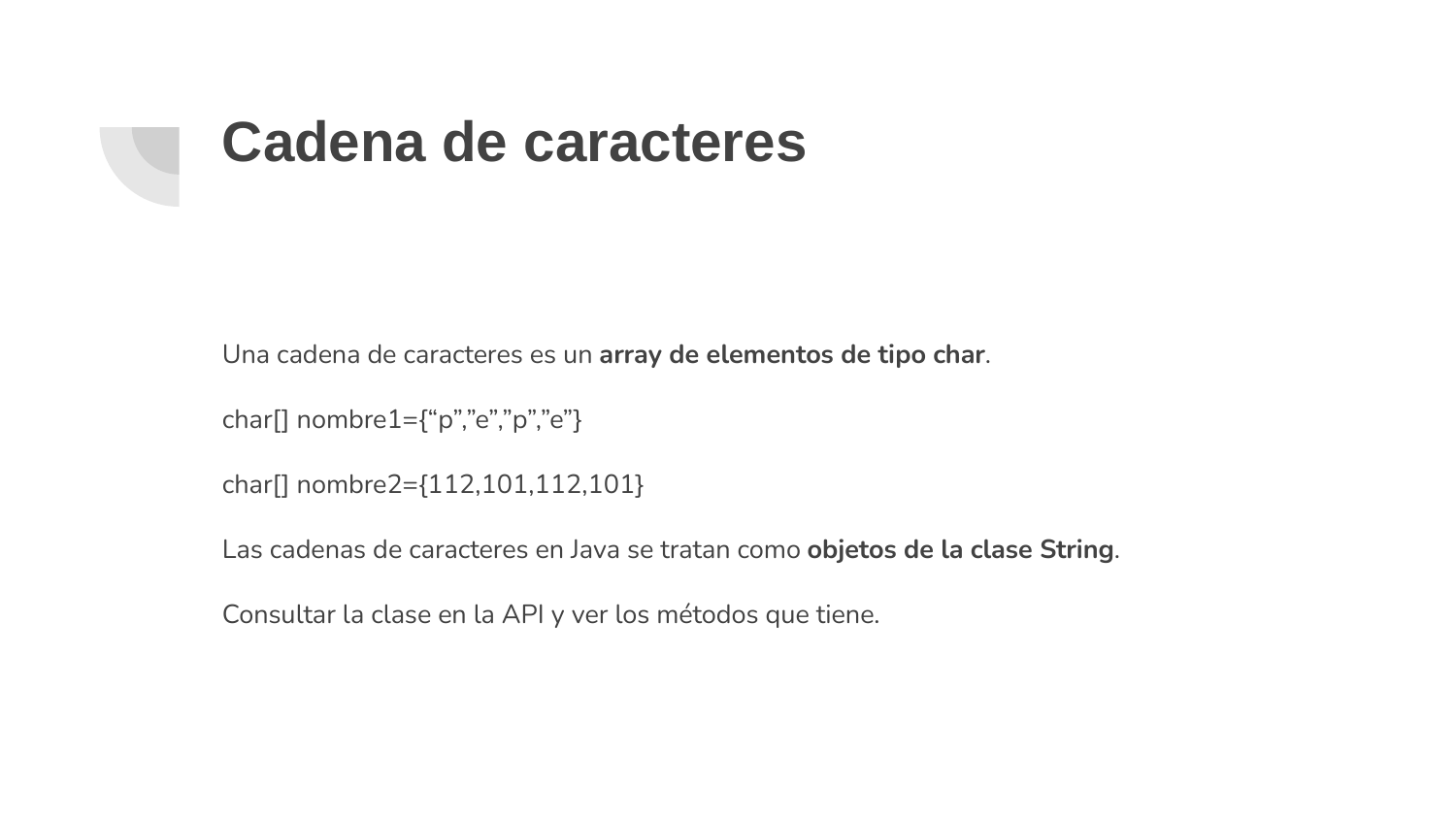

# Cadena de caracteres
Una cadena de caracteres es un array de elementos de tipo char.
char[] nombre1={“p”,”e”,”p”,”e”}
char[] nombre2={112,101,112,101}
Las cadenas de caracteres en Java se tratan como objetos de la clase String.
Consultar la clase en la API y ver los métodos que tiene.